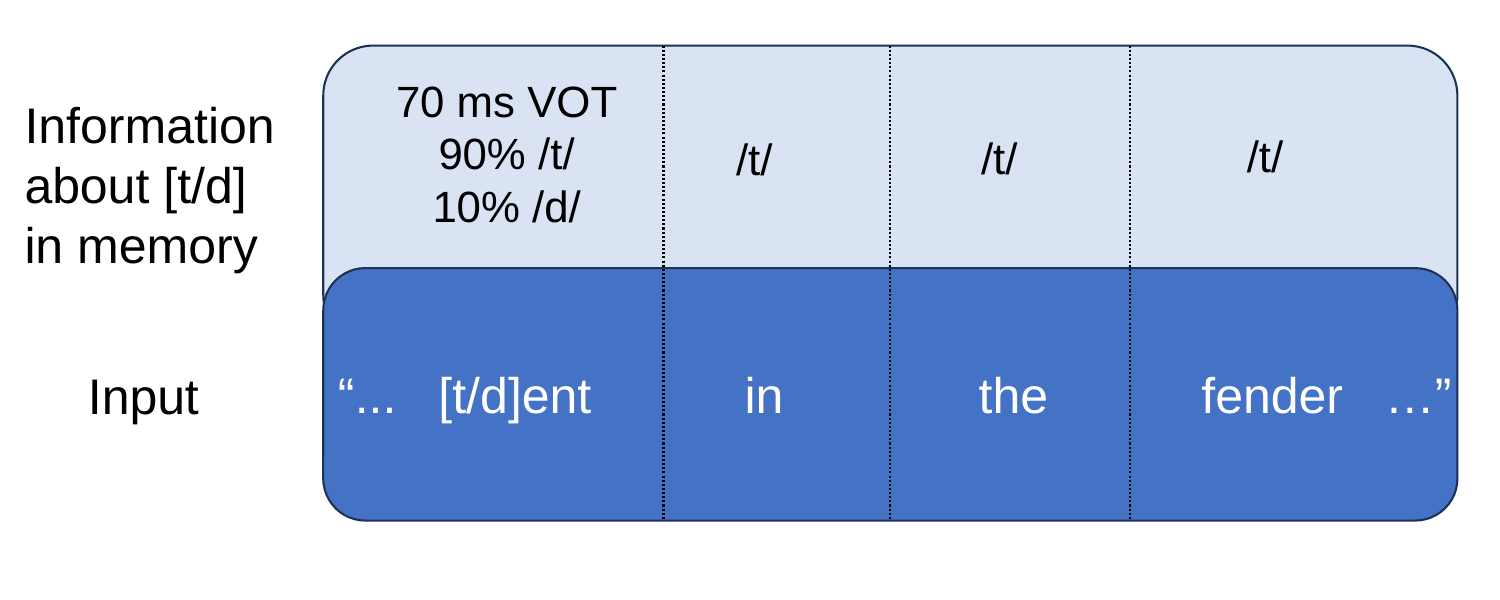

70 ms VOT
90% /t/
10% /d/
Information about [t/d] in memory
/t/
/t/
/t/

“...   [t/d]ent           in              the           fender   …”
Input